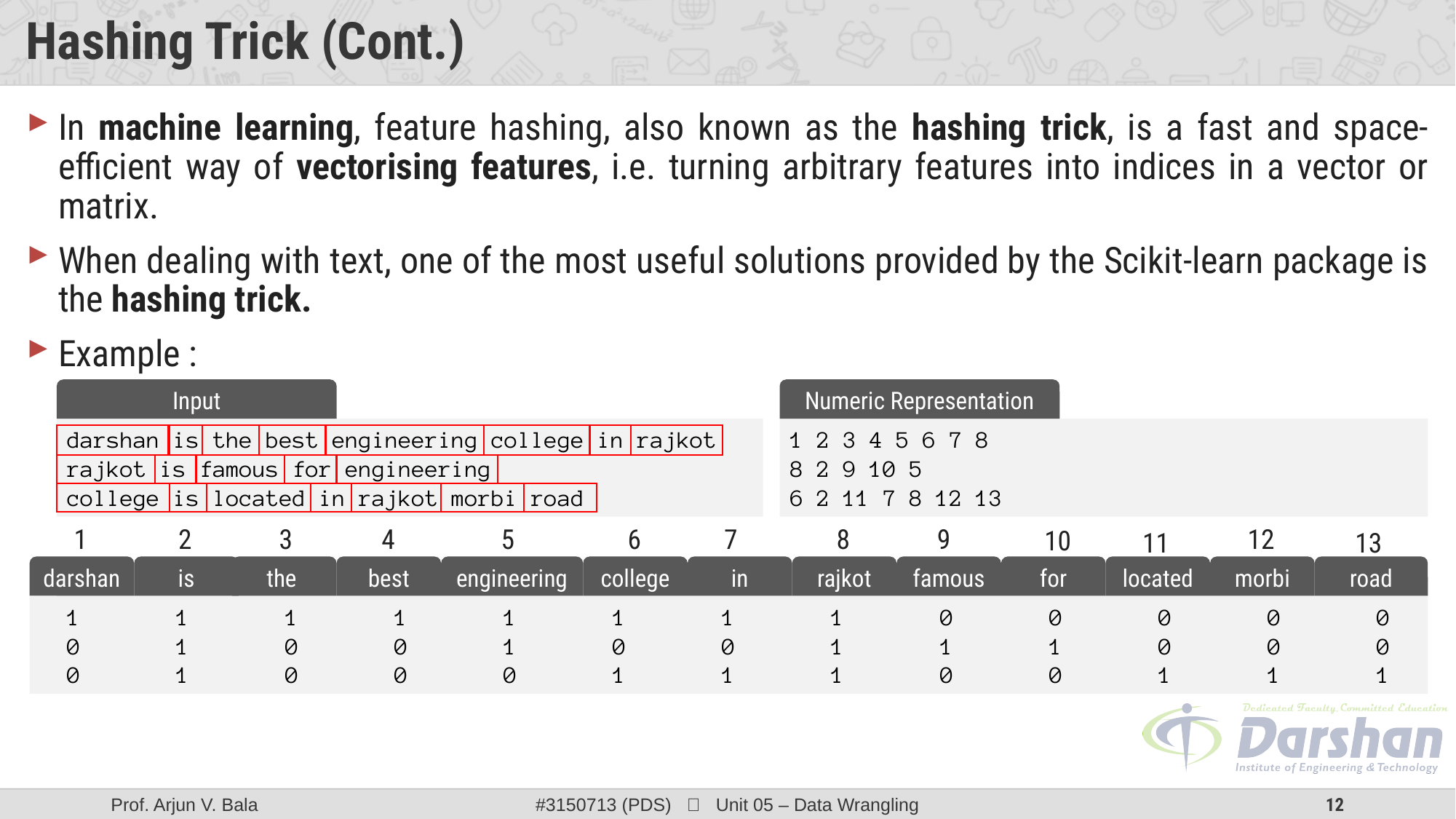

# Hashing Trick (Cont.)
In machine learning, feature hashing, also known as the hashing trick, is a fast and space-efficient way of vectorising features, i.e. turning arbitrary features into indices in a vector or matrix.
When dealing with text, one of the most useful solutions provided by the Scikit‐learn package is the hashing trick.
Example :
Input
Numeric Representation
darshan is the best engineering college in rajkot
rajkot is famous for engineering
college is located in rajkot morbi road
1 2 3 4 5 6 7 8
8 2 9 10 5
6 2 11 7 8 12 13

1
2
3
4
5
6
7
8
9
12
10
11
13
darshan
is
the
best
engineering
college
in
rajkot
famous
for
located
morbi
road

1	1	1	1	1	1	1	1	0	0	0	0	0
0	1	0	0	1	0	0	1	1	1	0	0	0
0	1	0	0	0	1	1	1	0	0	1	1	1